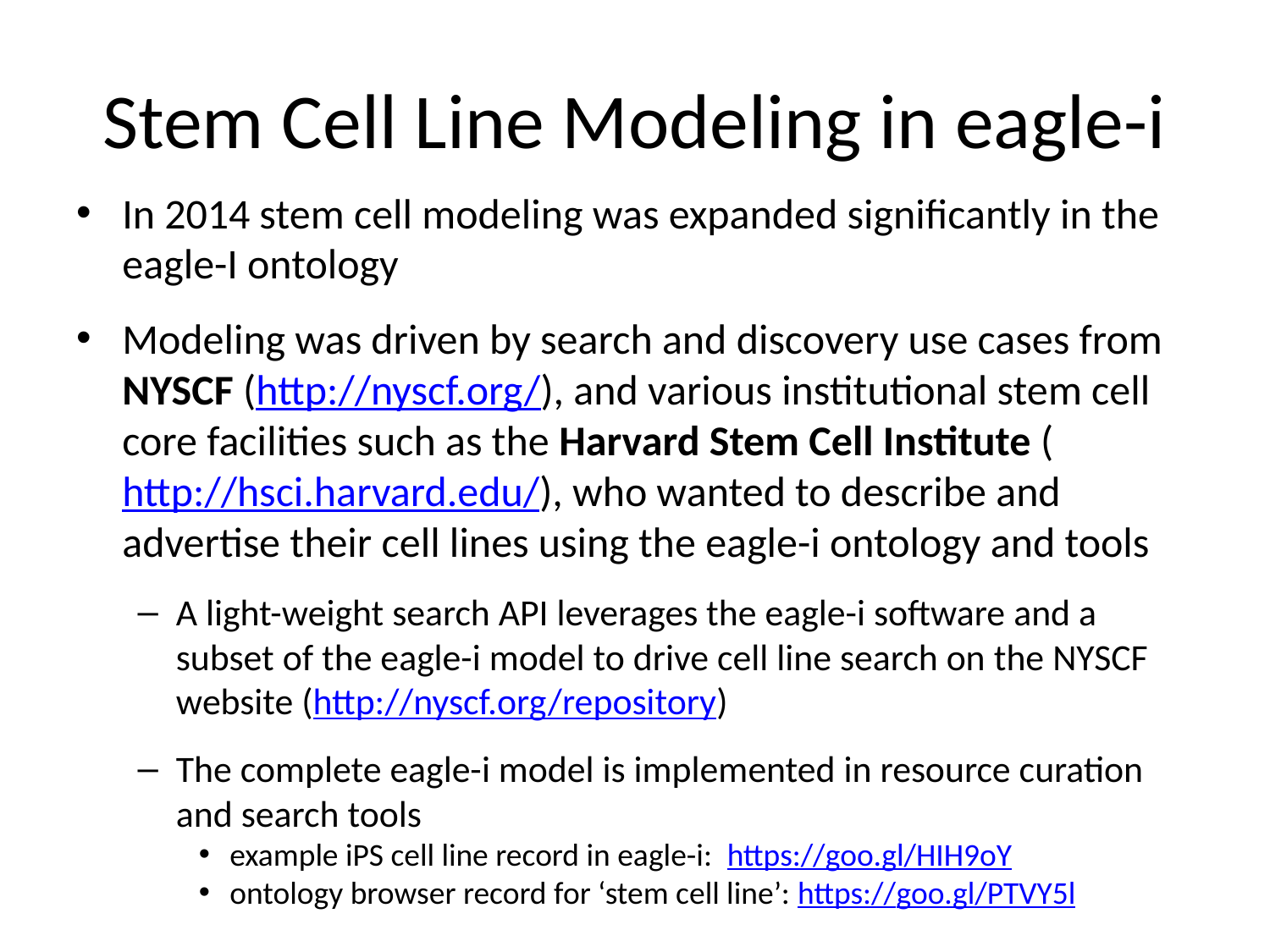

# Stem Cell Line Modeling in eagle-i
In 2014 stem cell modeling was expanded significantly in the eagle-I ontology
Modeling was driven by search and discovery use cases from NYSCF (http://nyscf.org/), and various institutional stem cell core facilities such as the Harvard Stem Cell Institute (http://hsci.harvard.edu/), who wanted to describe and advertise their cell lines using the eagle-i ontology and tools
A light-weight search API leverages the eagle-i software and a subset of the eagle-i model to drive cell line search on the NYSCF website (http://nyscf.org/repository)
The complete eagle-i model is implemented in resource curation and search tools
example iPS cell line record in eagle-i:  https://goo.gl/HIH9oY
ontology browser record for ‘stem cell line’: https://goo.gl/PTVY5l